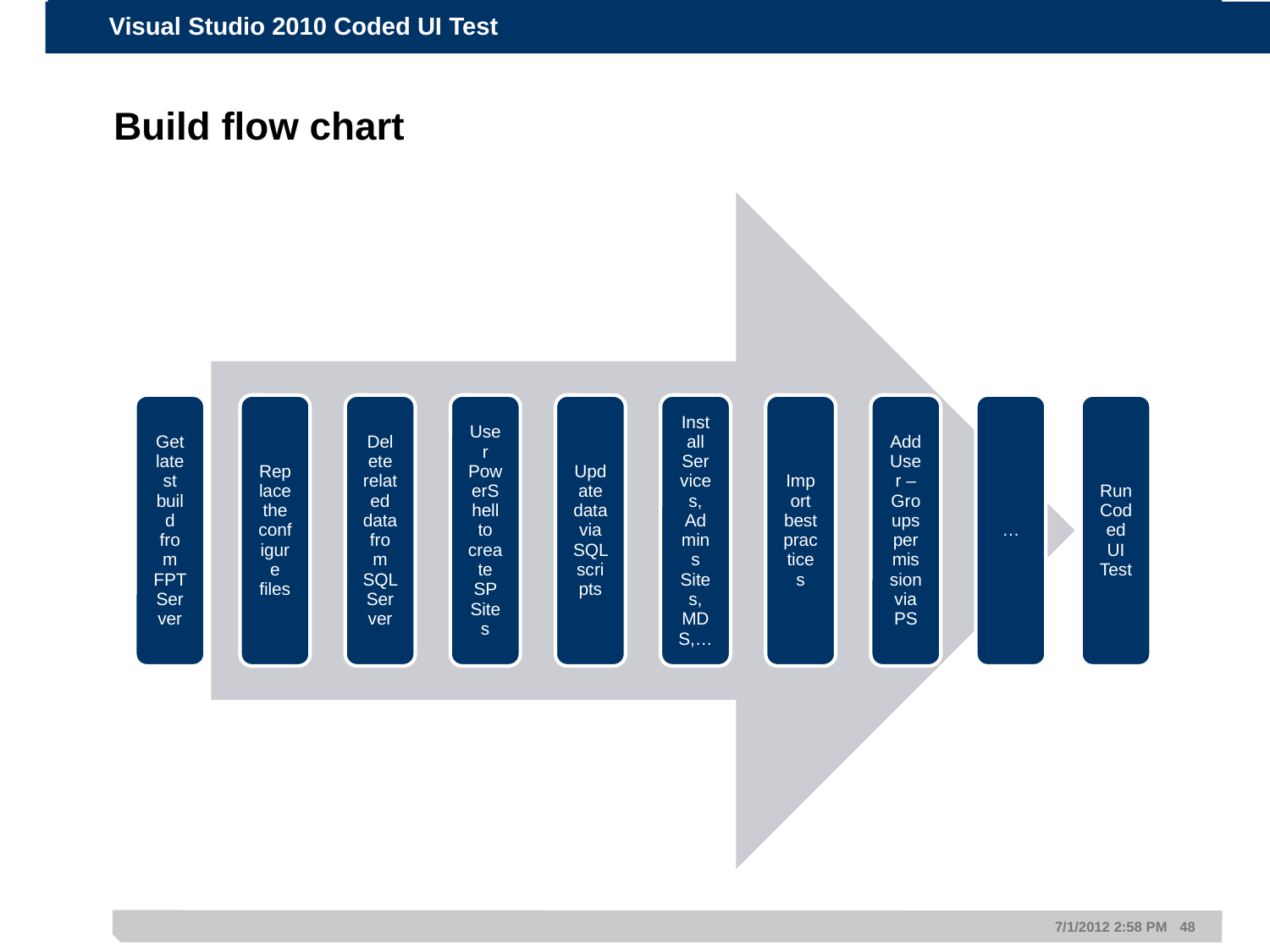

Visual Studio 2010 Coded UI Test
# Build flow chart
Get latest build from FPT Server
Update data via SQL scripts
Install Services, Admins Sites, MDS,…
Replace the configure files
Delete related data from SQL Server
User PowerShell to create SP Sites
Import best practices
Add User – Groups permission via PS
…
Run Coded UI Test